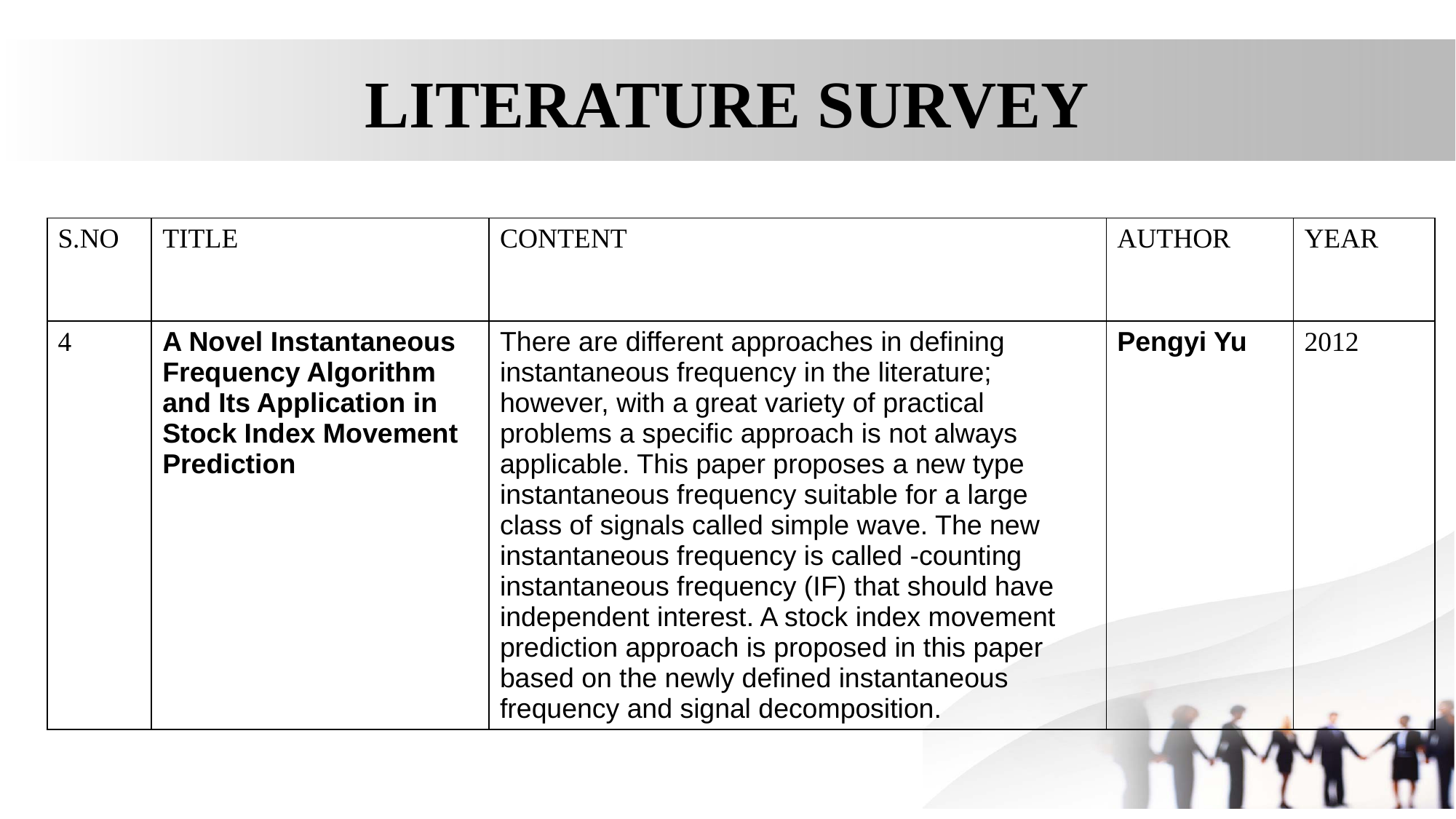

# LITERATURE SURVEY
| S.NO | TITLE | CONTENT | AUTHOR | YEAR |
| --- | --- | --- | --- | --- |
| 4 | A Novel Instantaneous Frequency Algorithm and Its Application in Stock Index Movement Prediction | There are different approaches in defining instantaneous frequency in the literature; however, with a great variety of practical problems a specific approach is not always applicable. This paper proposes a new type instantaneous frequency suitable for a large class of signals called simple wave. The new instantaneous frequency is called -counting instantaneous frequency (IF) that should have independent interest. A stock index movement prediction approach is proposed in this paper based on the newly defined instantaneous frequency and signal decomposition. | Pengyi Yu | 2012 |